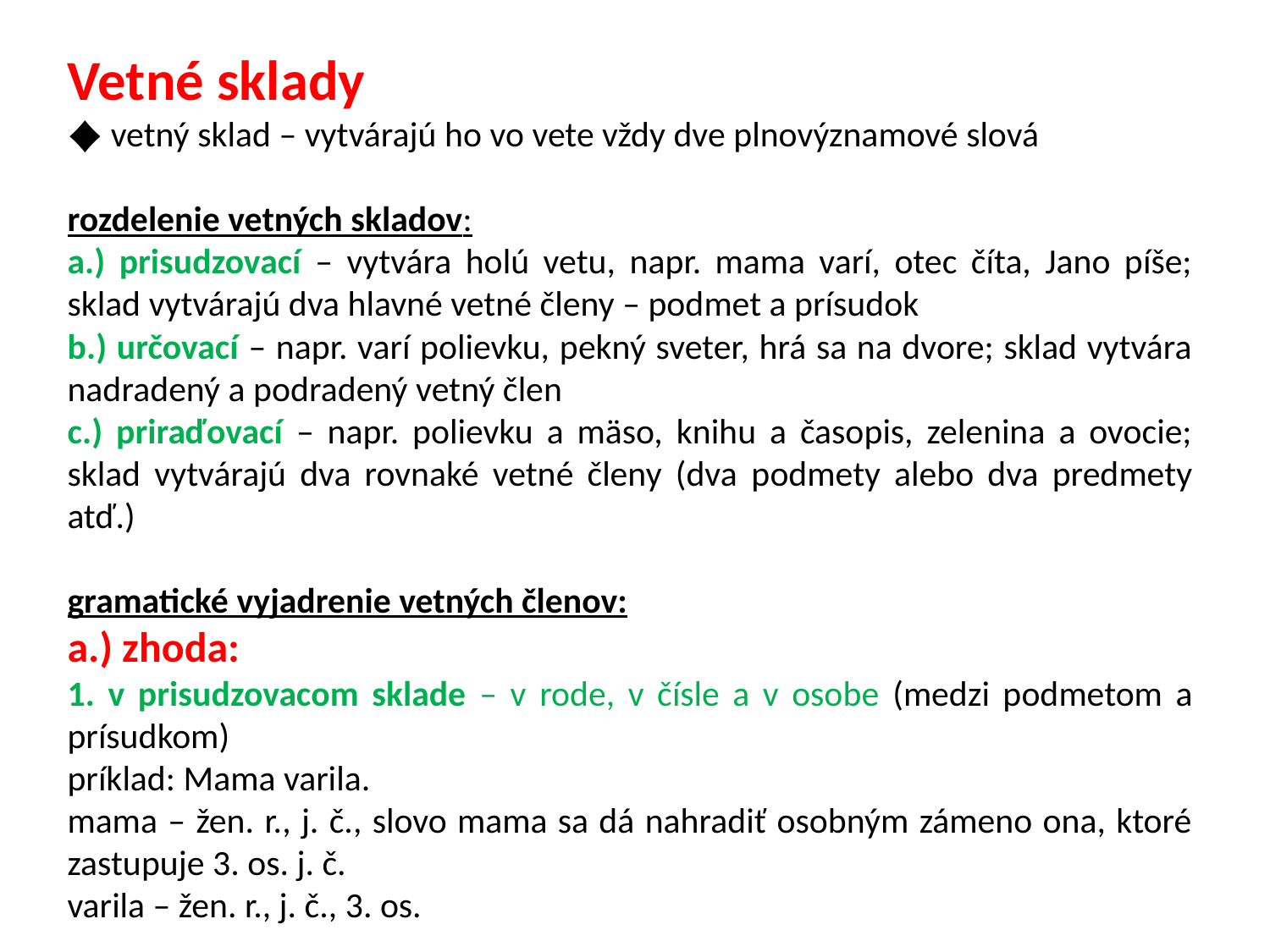

Vetné sklady
♦ vetný sklad – vytvárajú ho vo vete vždy dve plnovýznamové slová

rozdelenie vetných skladov:
a.) prisudzovací – vytvára holú vetu, napr. mama varí, otec číta, Jano píše; sklad vytvárajú dva hlavné vetné členy – podmet a prísudok
b.) určovací – napr. varí polievku, pekný sveter, hrá sa na dvore; sklad vytvára nadradený a podradený vetný člen
c.) priraďovací – napr. polievku a mäso, knihu a časopis, zelenina a ovocie; sklad vytvárajú dva rovnaké vetné členy (dva podmety alebo dva predmety atď.)

gramatické vyjadrenie vetných členov:
a.) zhoda:
1. v prisudzovacom sklade – v rode, v čísle a v osobe (medzi podmetom a prísudkom)
príklad: Mama varila.
mama – žen. r., j. č., slovo mama sa dá nahradiť osobným zámeno ona, ktoré zastupuje 3. os. j. č.
varila – žen. r., j. č., 3. os.